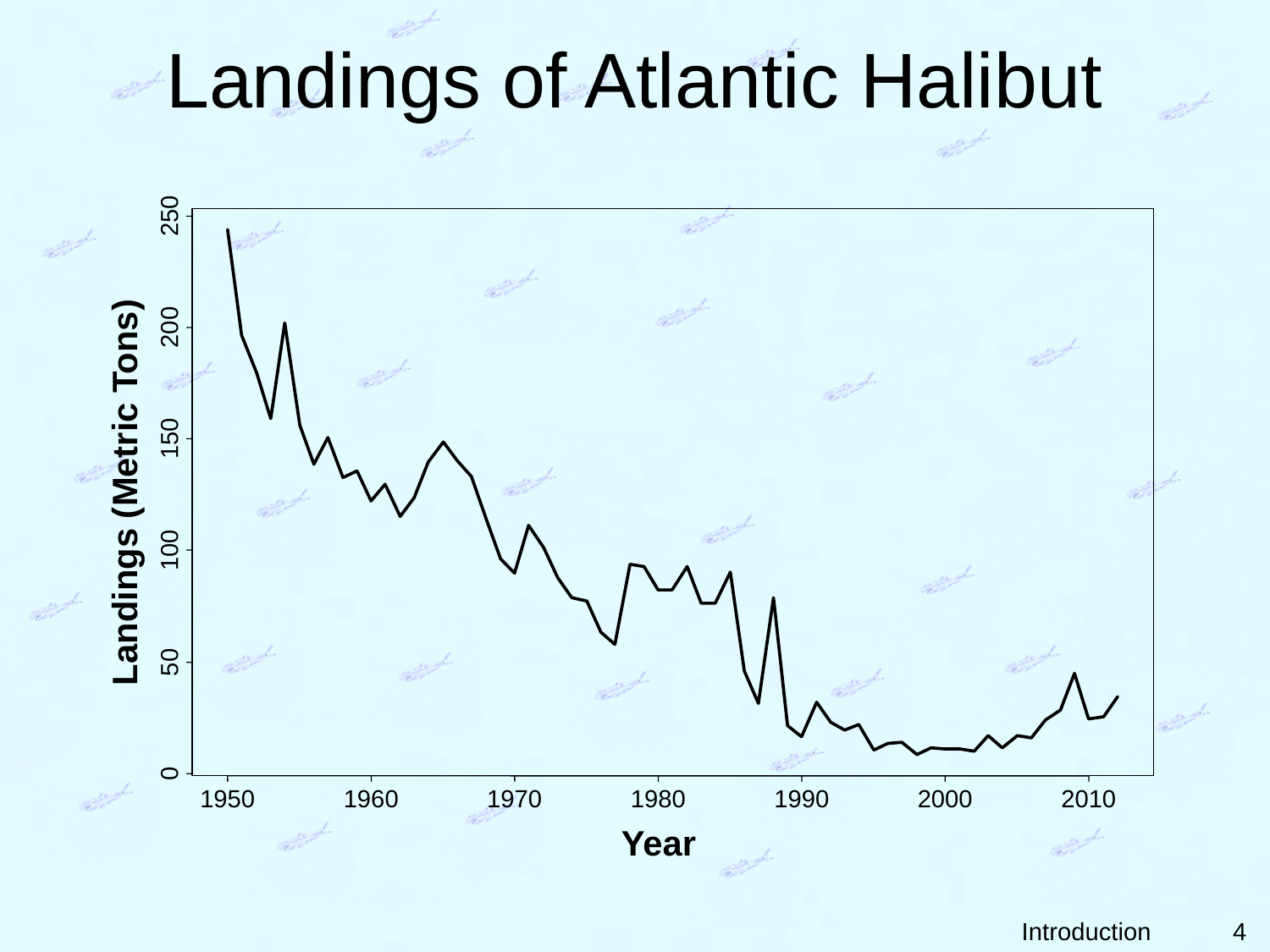

# Landings of Atlantic Halibut

250

200

150

Landings (Metric Tons)
100

50

0

1950
1960
1970
1980
1990
2000
2010
Year
4
Introduction